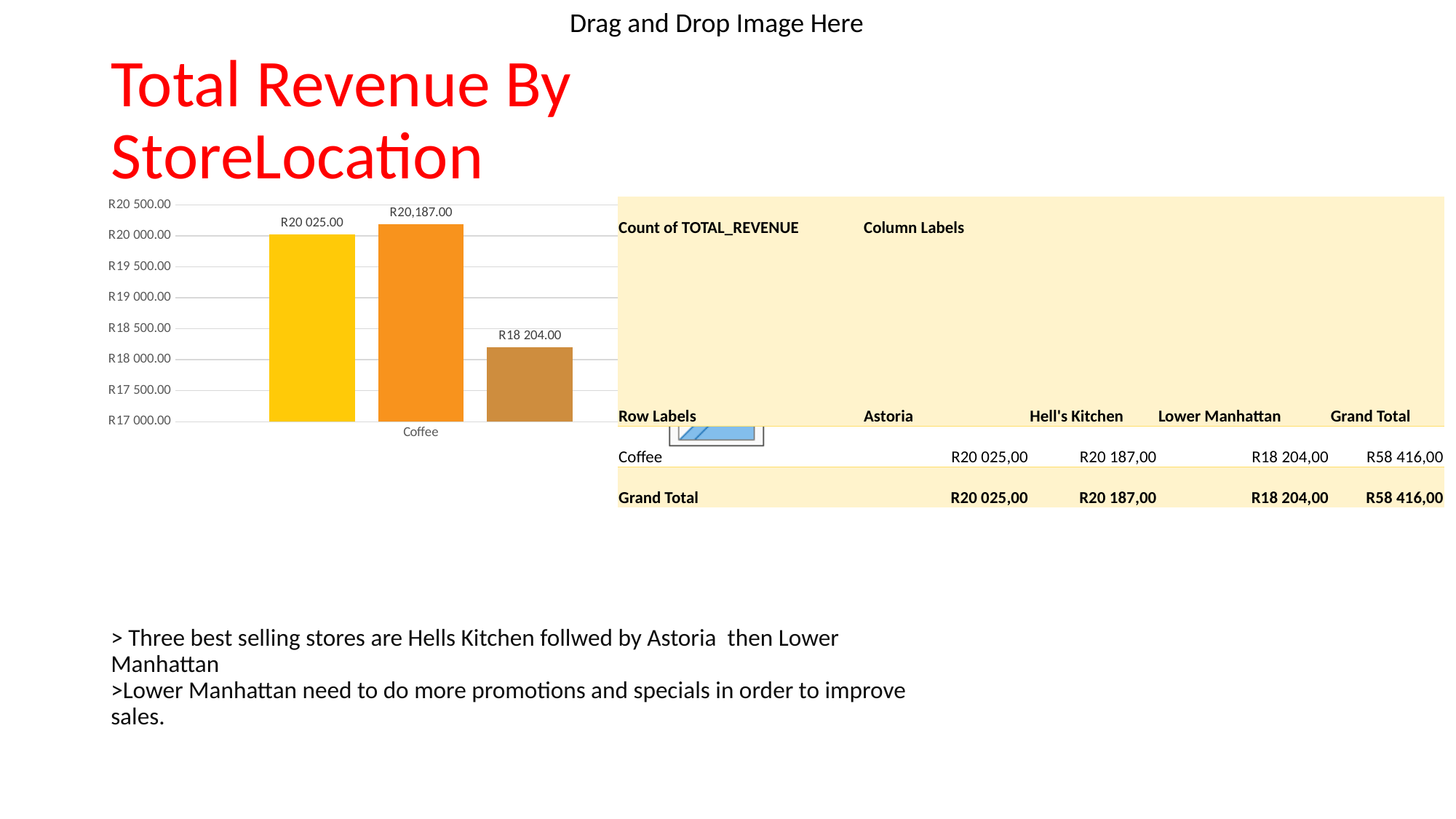

# Total Revenue By StoreLocation > Three best selling stores are Hells Kitchen follwed by Astoria  then Lower Manhattan >Lower Manhattan need to do more promotions and specials in order to improve sales.

### Chart

| Category | Astoria | Hell's Kitchen | Lower Manhattan |
|---|---|---|---|
| Coffee | 20025.0 | 20187.0 | 18204.0 |
| Count of TOTAL\_REVENUE | Column Labels |  |  |  |
| --- | --- | --- | --- | --- |
| Row Labels | Astoria | Hell's Kitchen | Lower Manhattan | Grand Total |
| Coffee | R20 025,00 | R20 187,00 | R18 204,00 | R58 416,00 |
| Grand Total | R20 025,00 | R20 187,00 | R18 204,00 | R58 416,00 |